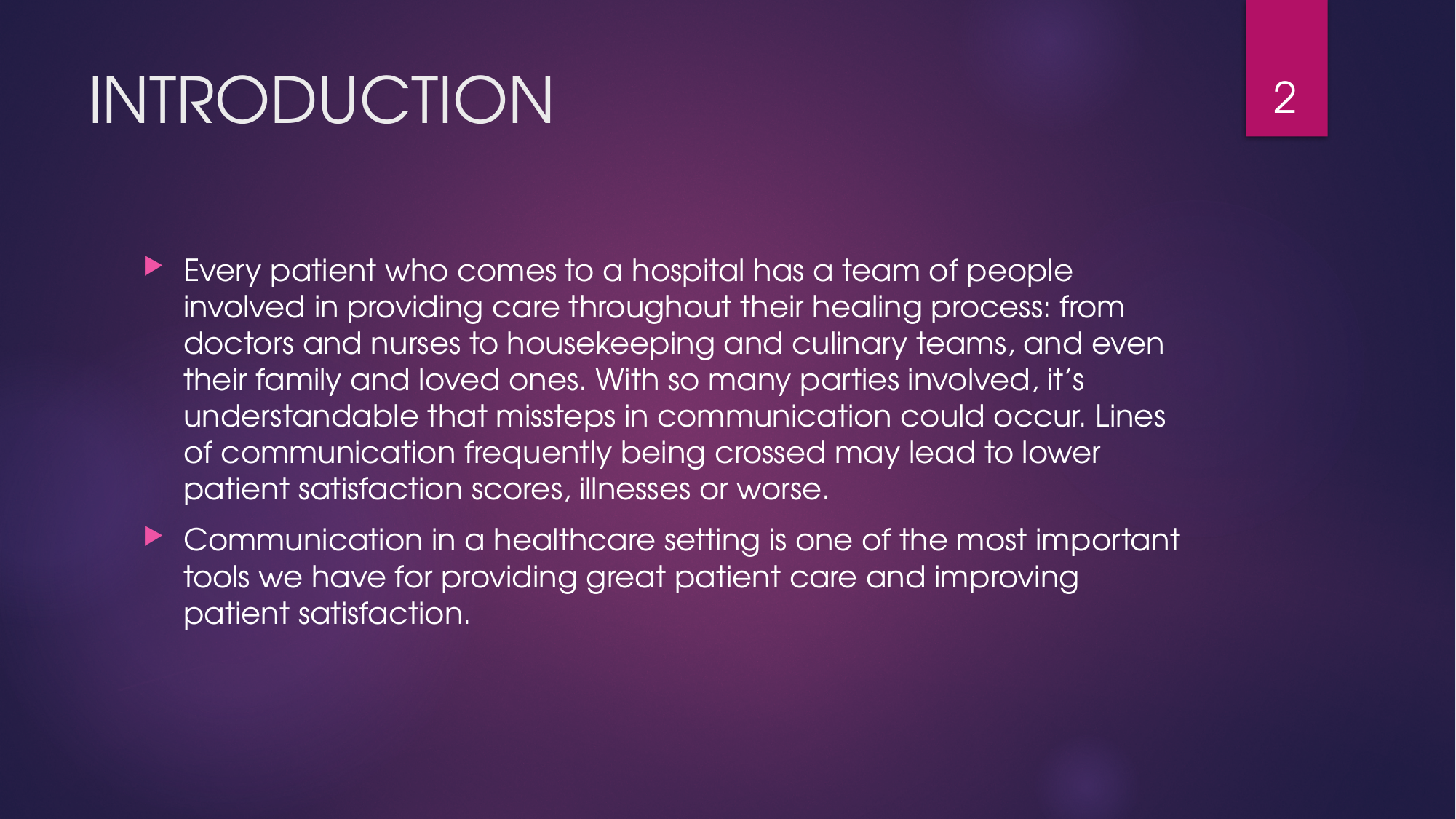

2
# INTRODUCTION
Every patient who comes to a hospital has a team of people involved in providing care throughout their healing process: from doctors and nurses to housekeeping and culinary teams, and even their family and loved ones. With so many parties involved, it’s understandable that missteps in communication could occur. Lines of communication frequently being crossed may lead to lower patient satisfaction scores, illnesses or worse.
Communication in a healthcare setting is one of the most important tools we have for providing great patient care and improving patient satisfaction.